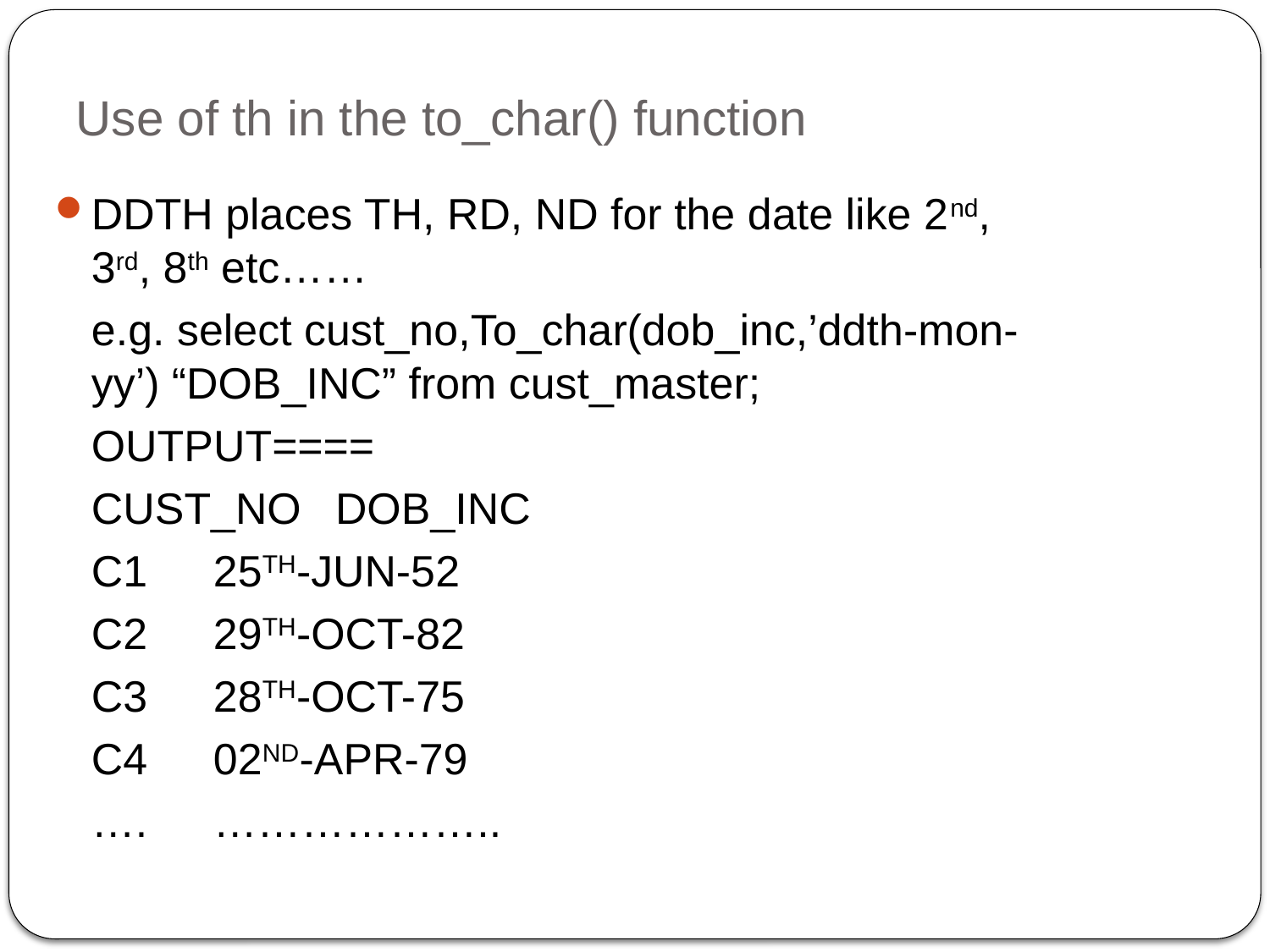

# Use of th in the to_char() function
DDTH places TH, RD, ND for the date like 2nd, 3rd, 8th etc……
	e.g. select cust_no,To_char(dob_inc,’ddth-mon-yy’) “DOB_INC” from cust_master;
	OUTPUT====
	CUST_NO		DOB_INC
	C1			25TH-JUN-52
	C2			29TH-OCT-82
	C3			28TH-OCT-75
	C4			02ND-APR-79
	….			………………..